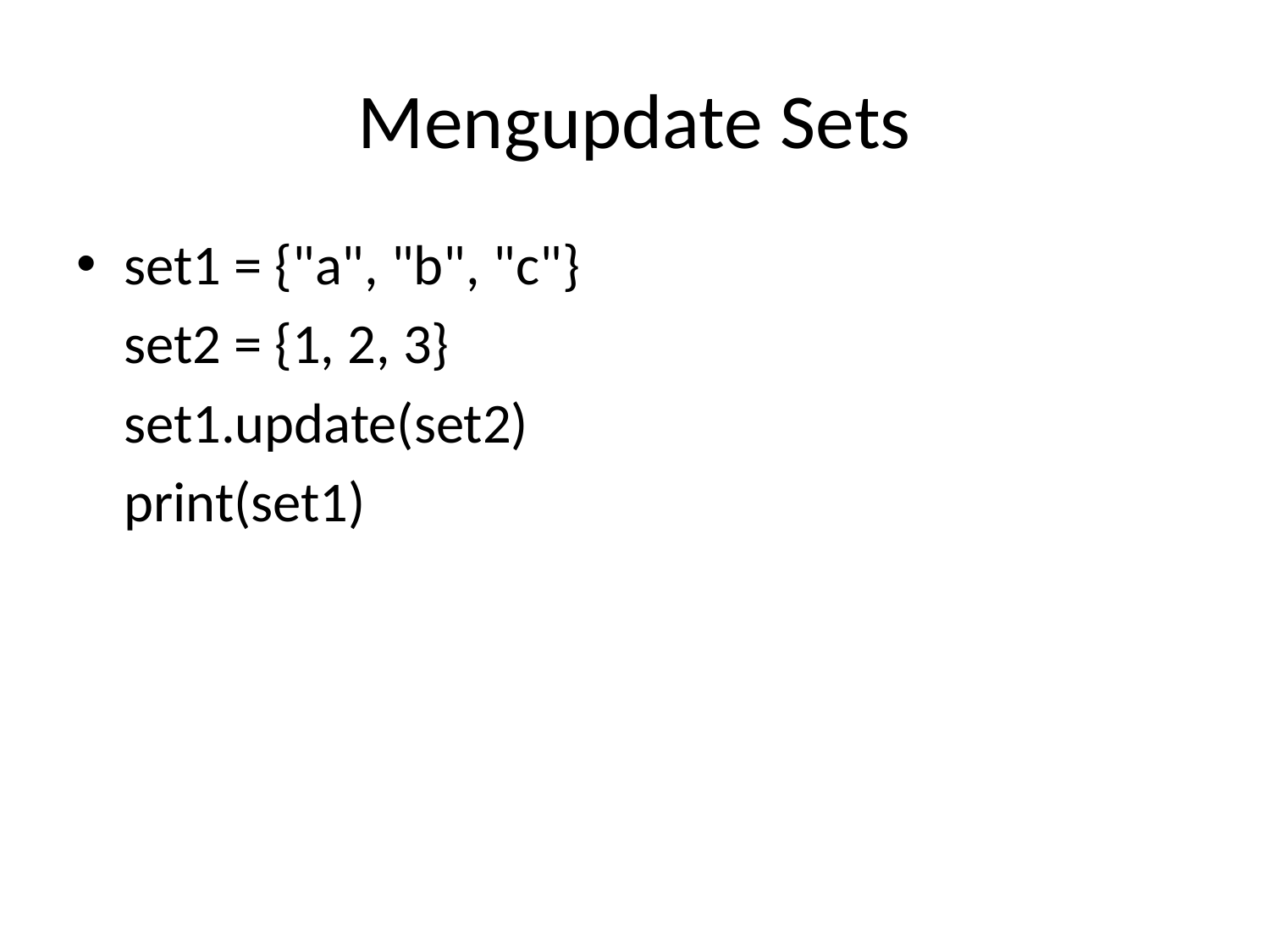

# Mengupdate Sets
set1 = {"a", "b", "c"}
	set2 = {1, 2, 3}
	set1.update(set2)
	print(set1)